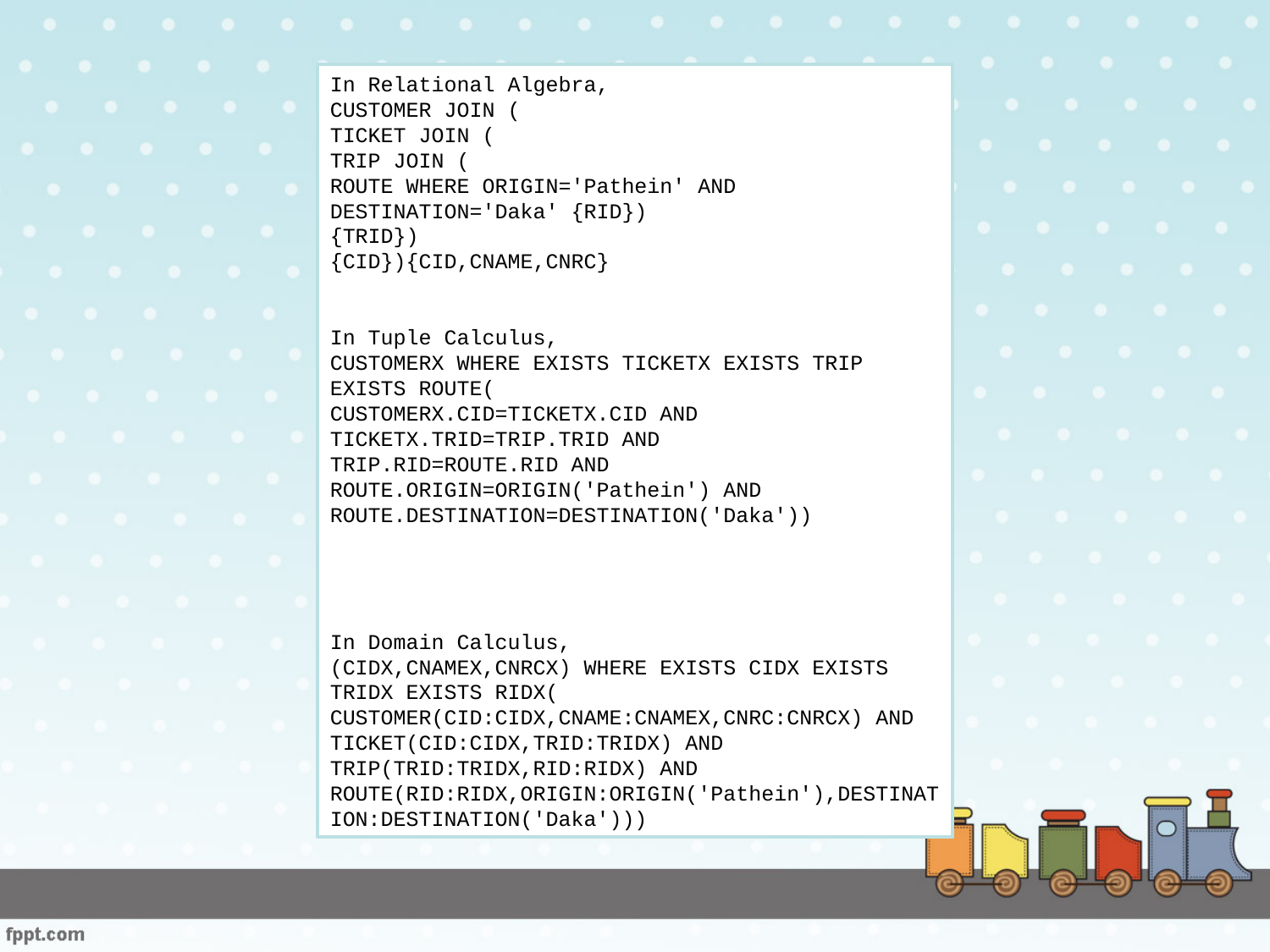

In Relational Algebra,
CUSTOMER JOIN (
TICKET JOIN (
TRIP JOIN (
ROUTE WHERE ORIGIN='Pathein' AND DESTINATION='Daka' {RID})
{TRID})
{CID}){CID,CNAME,CNRC}

In Tuple Calculus,
CUSTOMERX WHERE EXISTS TICKETX EXISTS TRIP EXISTS ROUTE(
CUSTOMERX.CID=TICKETX.CID AND
TICKETX.TRID=TRIP.TRID AND
TRIP.RID=ROUTE.RID AND
ROUTE.ORIGIN=ORIGIN('Pathein') AND
ROUTE.DESTINATION=DESTINATION('Daka'))

In Domain Calculus,
(CIDX,CNAMEX,CNRCX) WHERE EXISTS CIDX EXISTS TRIDX EXISTS RIDX(
CUSTOMER(CID:CIDX,CNAME:CNAMEX,CNRC:CNRCX) AND
TICKET(CID:CIDX,TRID:TRIDX) AND
TRIP(TRID:TRIDX,RID:RIDX) AND
ROUTE(RID:RIDX,ORIGIN:ORIGIN('Pathein'),DESTINATION:DESTINATION('Daka')))